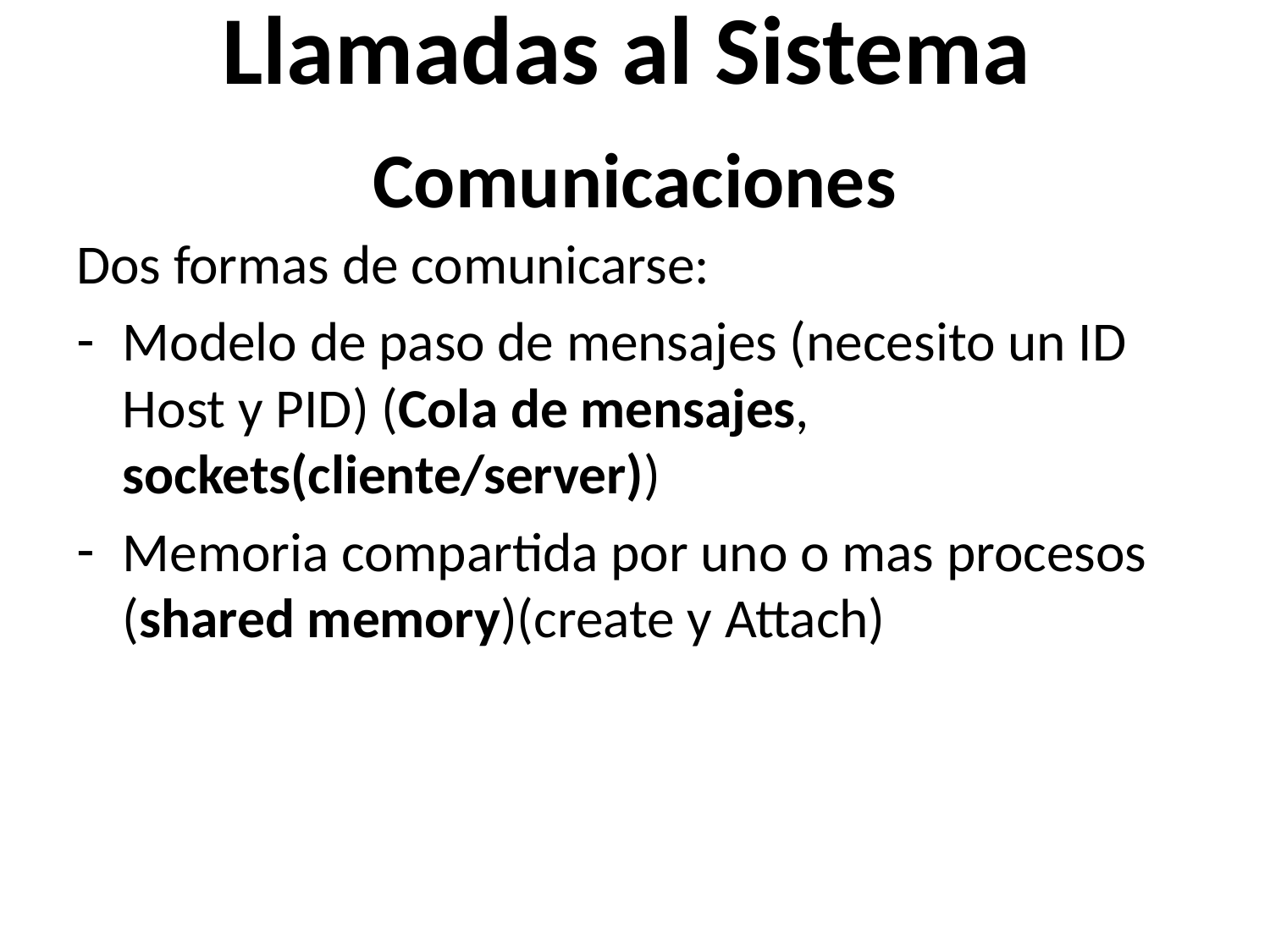

Llamadas al Sistema
# Comunicaciones
Dos formas de comunicarse:
Modelo de paso de mensajes (necesito un ID Host y PID) (Cola de mensajes, sockets(cliente/server))
Memoria compartida por uno o mas procesos (shared memory)(create y Attach)